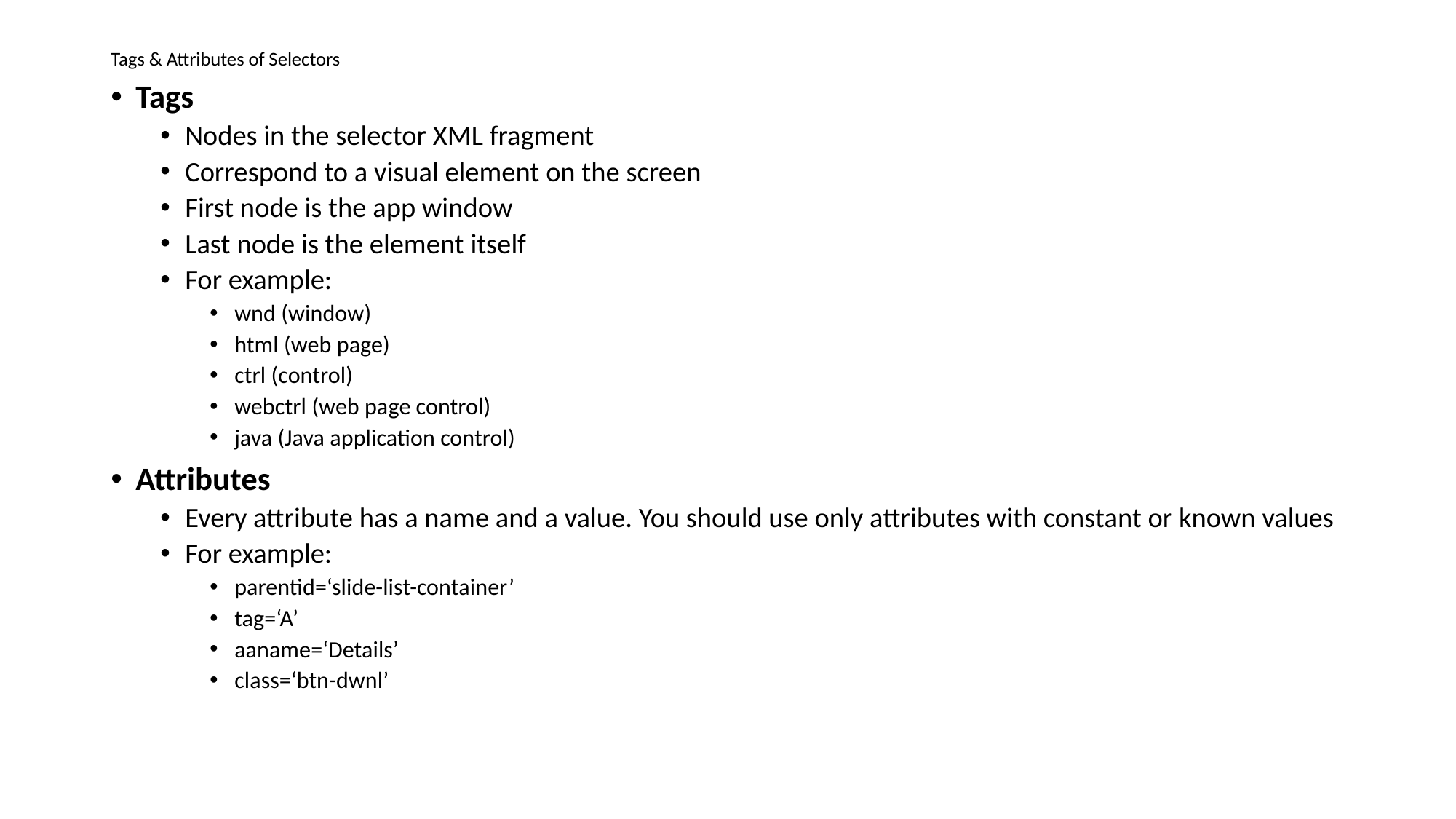

# Tags & Attributes of Selectors
Tags
Nodes in the selector XML fragment
Correspond to a visual element on the screen
First node is the app window
Last node is the element itself
For example:
wnd (window)
html (web page)
ctrl (control)
webctrl (web page control)
java (Java application control)
Attributes
Every attribute has a name and a value. You should use only attributes with constant or known values
For example:
parentid=‘slide-list-container’
tag=‘A’
aaname=‘Details’
class=‘btn-dwnl’